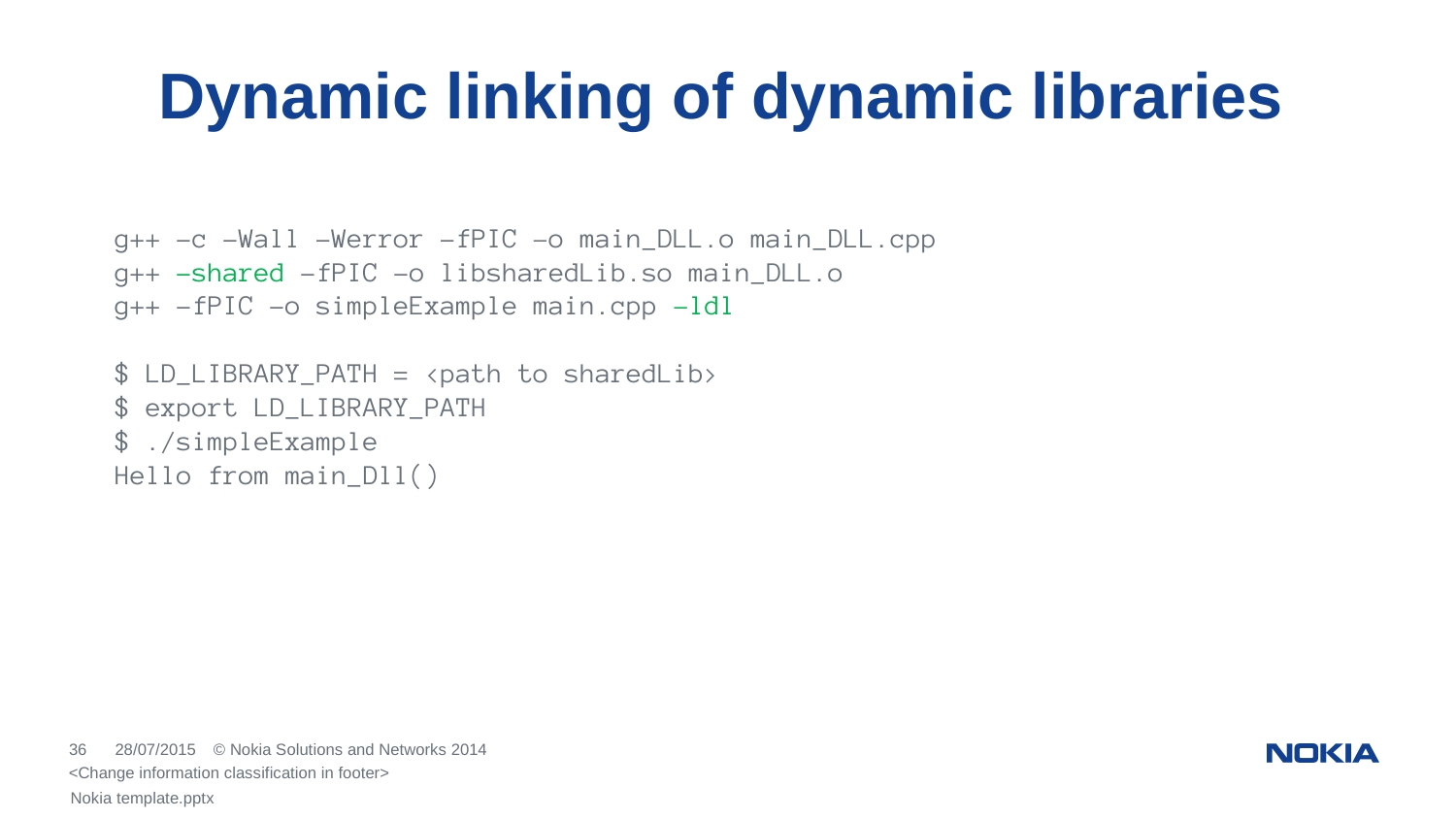

# Dynamic linking of dynamic libraries

g++ -c -Wall -Werror -fPIC –o main_DLL.o main_DLL.cpp
g++ -shared -fPIC -o libsharedLib.so main_DLL.o
g++ -fPIC -o simpleExample main.cpp –ldl

$ LD_LIBRARY_PATH = <path to sharedLib>
$ export LD_LIBRARY_PATH
$ ./simpleExample
Hello from main_Dll()
<Change information classification in footer>